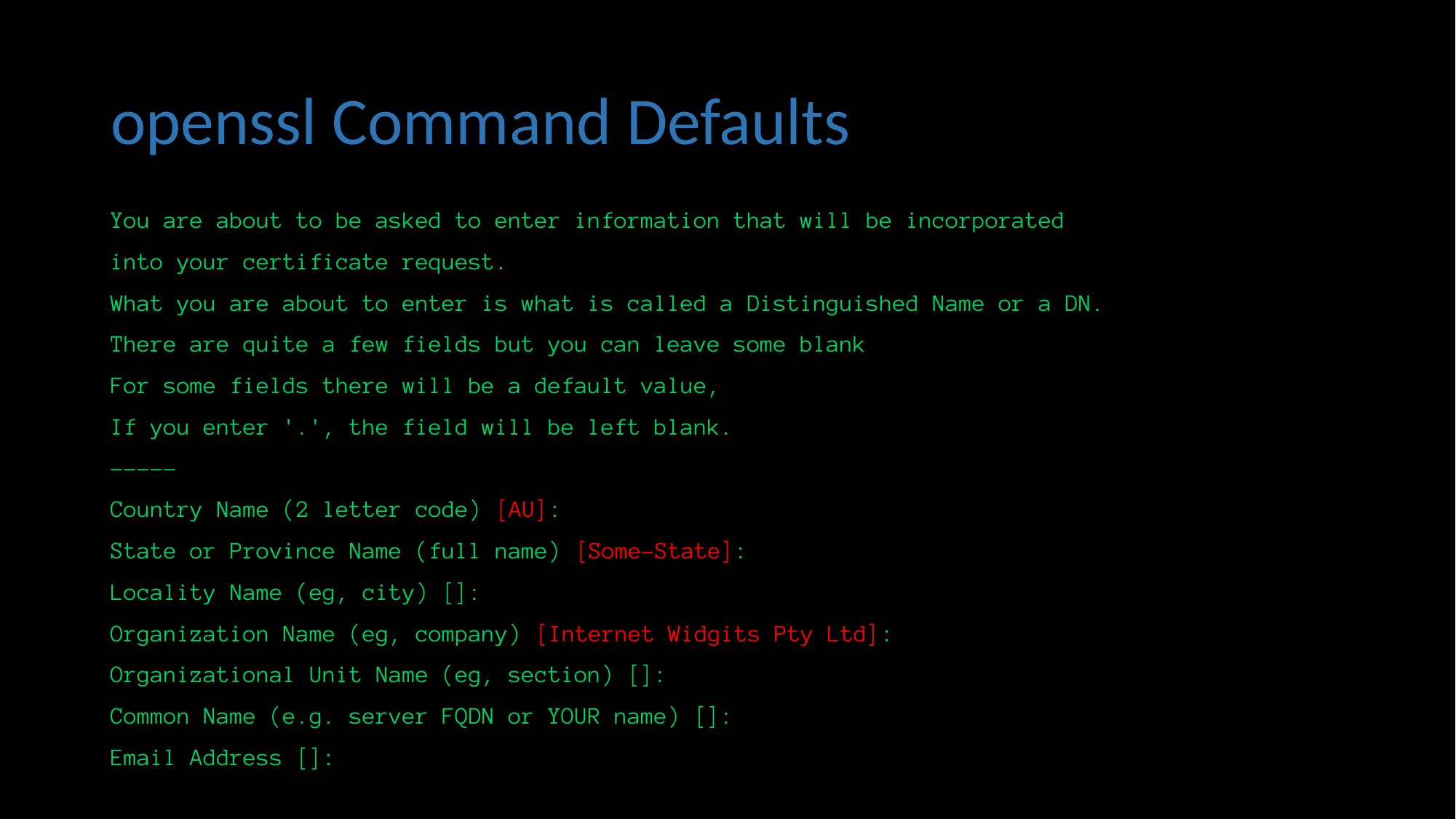

# openssl Command Defaults
You are about to be asked to enter information that will be incorporated
into your certificate request.
What you are about to enter is what is called a Distinguished Name or a DN.
There are quite a few fields but you can leave some blank
For some fields there will be a default value,
If you enter '.', the field will be left blank.
-----
Country Name (2 letter code) [AU]:
State or Province Name (full name) [Some-State]:
Locality Name (eg, city) []:
Organization Name (eg, company) [Internet Widgits Pty Ltd]:
Organizational Unit Name (eg, section) []:
Common Name (e.g. server FQDN or YOUR name) []:
Email Address []: